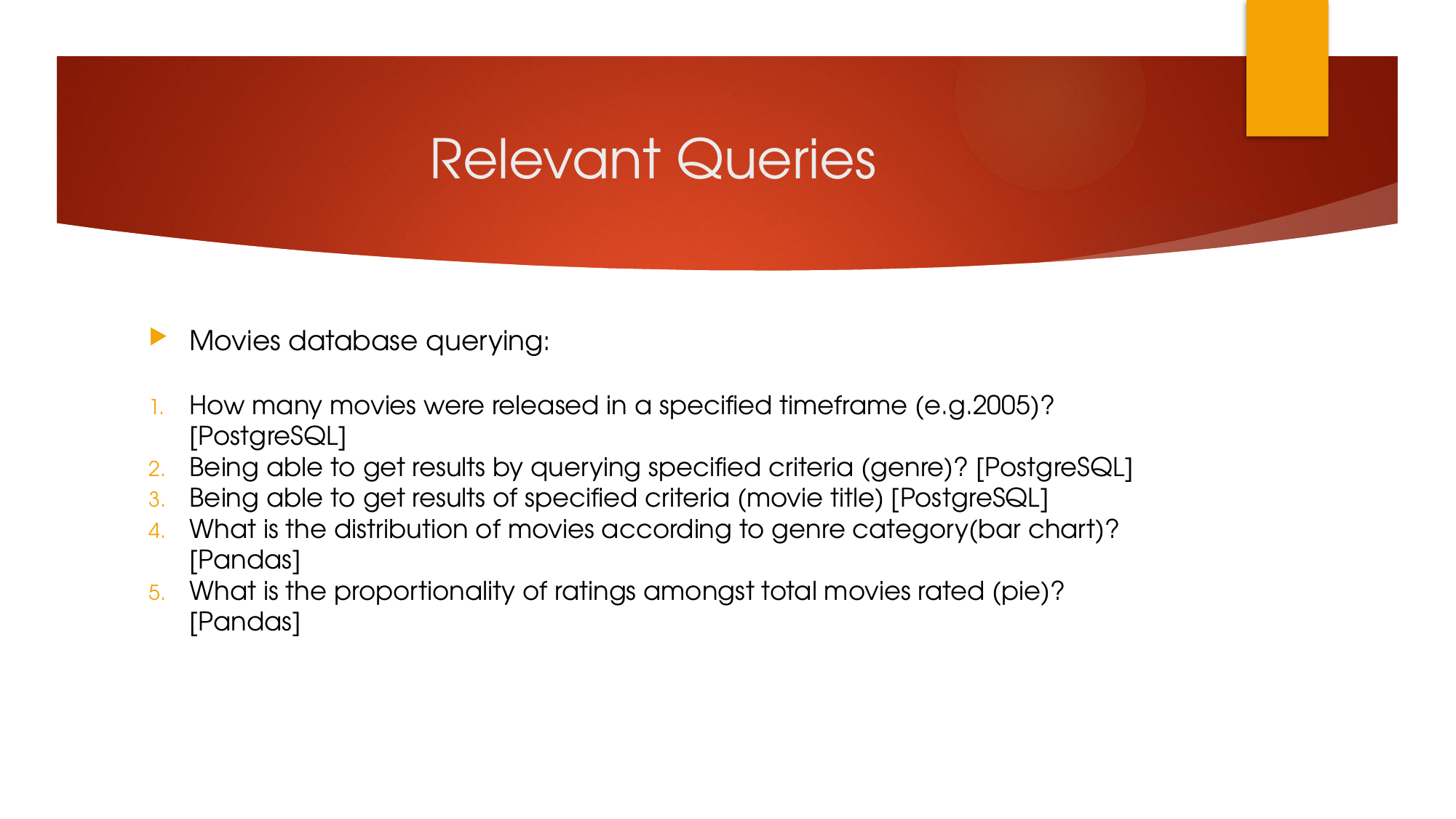

# Relevant Queries
Movies database querying:
How many movies were released in a specified timeframe (e.g.2005)? [PostgreSQL]
Being able to get results by querying specified criteria (genre)? [PostgreSQL]
Being able to get results of specified criteria (movie title) [PostgreSQL]
What is the distribution of movies according to genre category(bar chart)? [Pandas]
What is the proportionality of ratings amongst total movies rated (pie)? [Pandas]